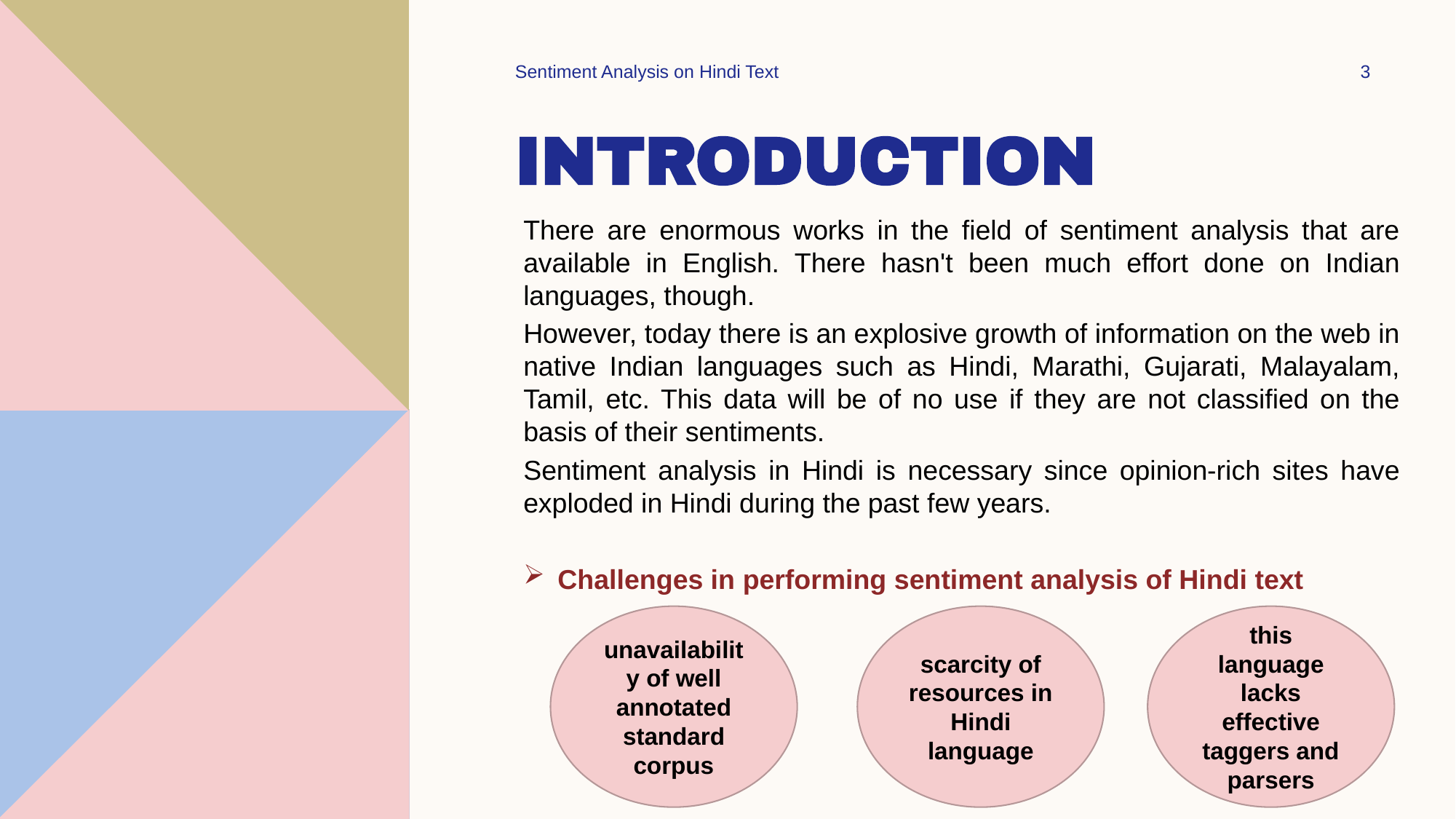

Sentiment Analysis on Hindi Text
3
# Introduction
There are enormous works in the field of sentiment analysis that are available in English. There hasn't been much effort done on Indian languages, though.
However, today there is an explosive growth of information on the web in native Indian languages such as Hindi, Marathi, Gujarati, Malayalam, Tamil, etc. This data will be of no use if they are not classified on the basis of their sentiments.
Sentiment analysis in Hindi is necessary since opinion-rich sites have exploded in Hindi during the past few years.

Challenges in performing sentiment analysis of Hindi text

unavailability of well annotated standard corpus
scarcity of resources in Hindi language
this language lacks effective taggers and parsers